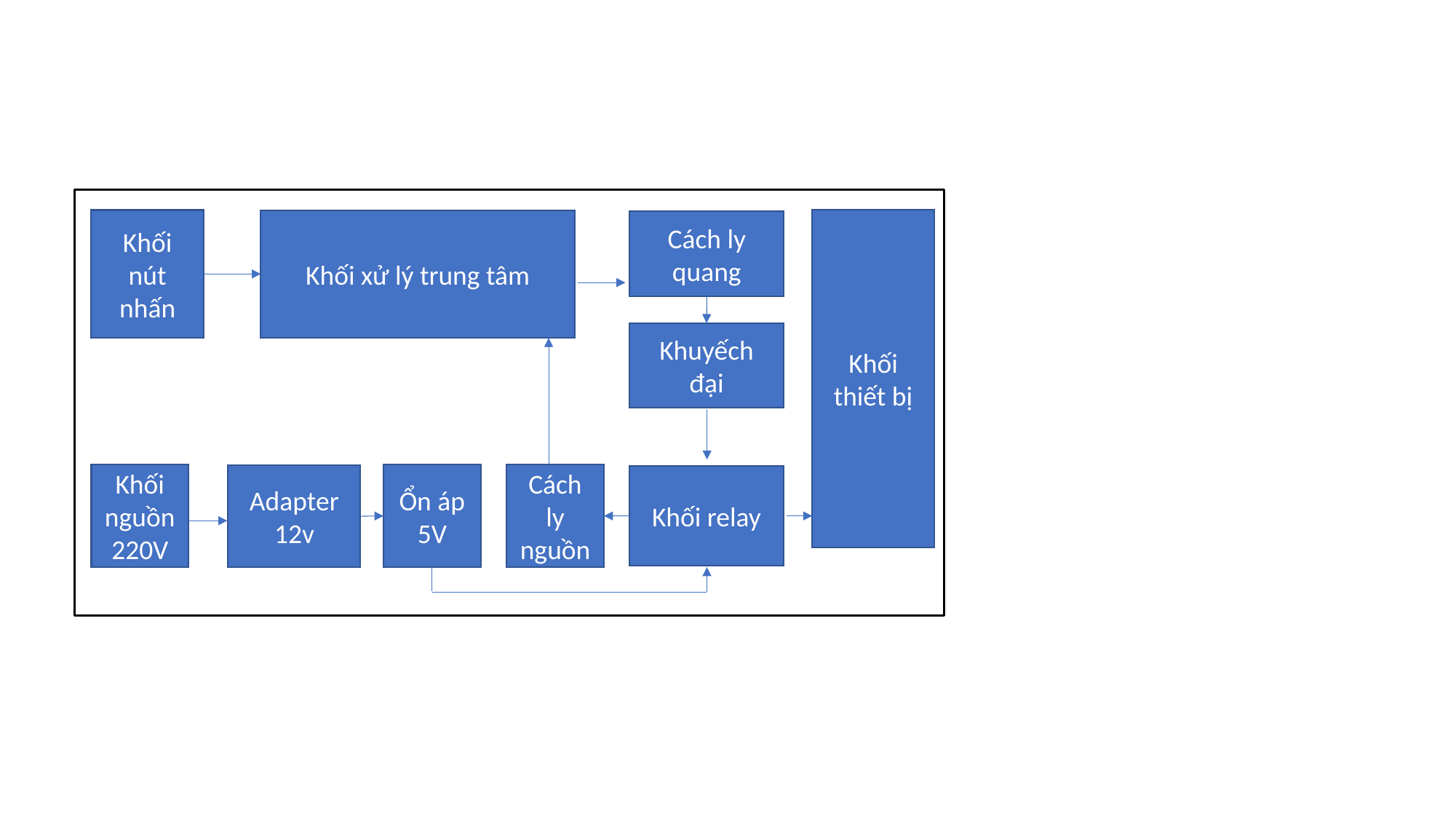

Khối nút nhấn
Khối thiết bị
Khối xử lý trung tâm
Cách ly quang
Khuyếch đại
Khối nguồn 220V
Ổn áp 5V
Cách ly nguồn
Adapter 12v
Khối relay